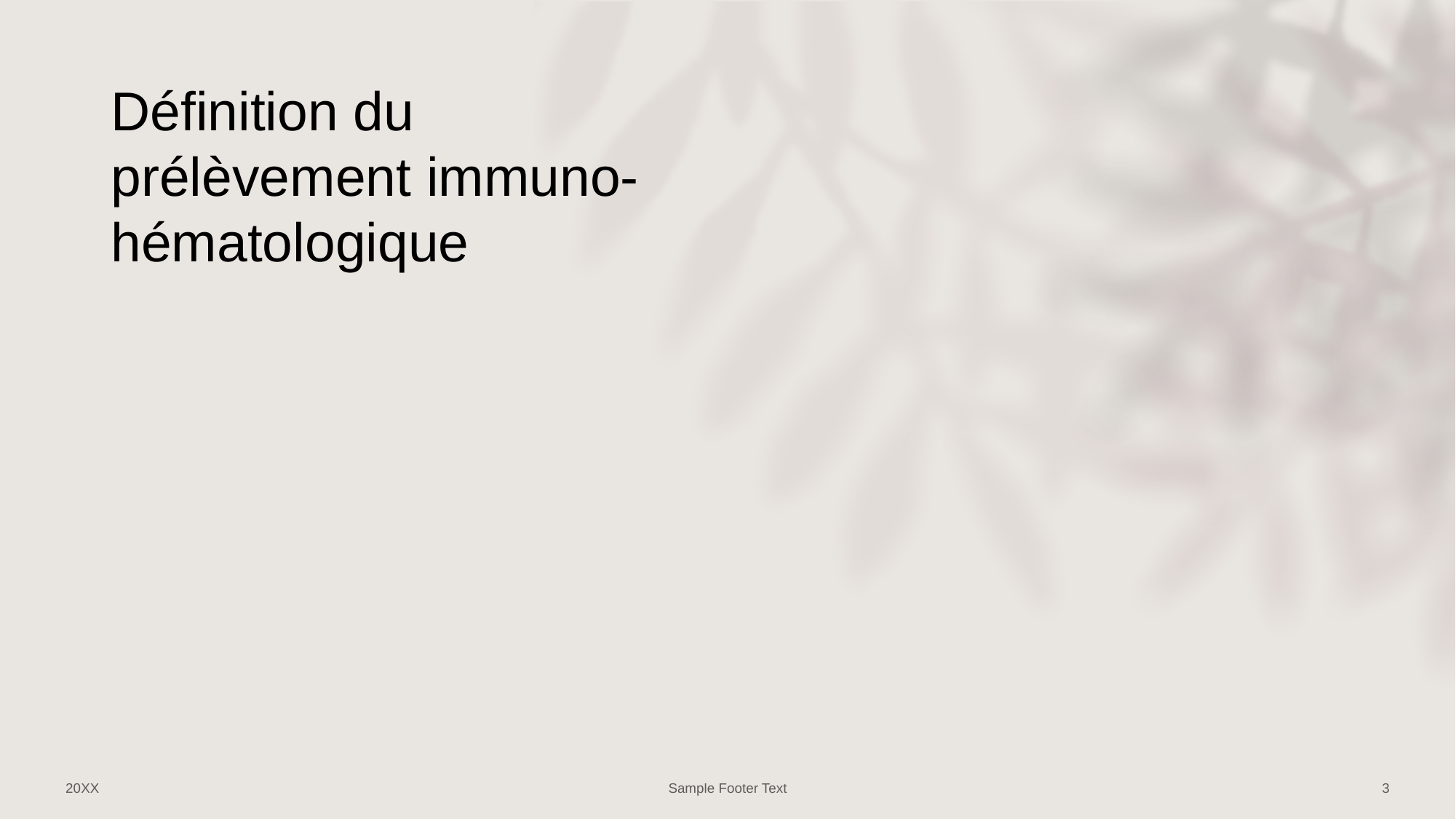

# Définition du prélèvement immuno-hématologique

20XX
Sample Footer Text
3